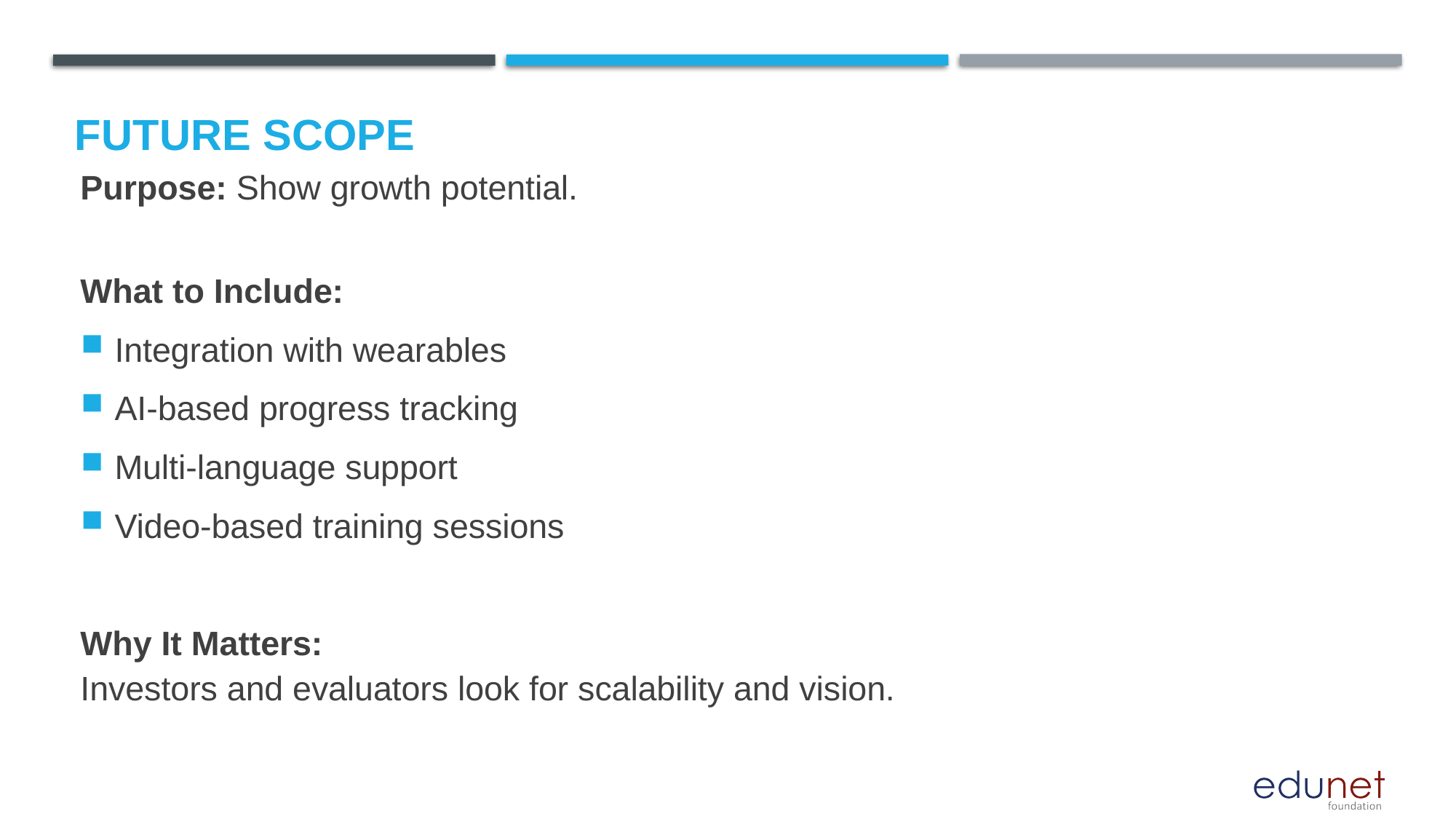

Future scope
Purpose: Show growth potential.
What to Include:
Integration with wearables
AI-based progress tracking
Multi-language support
Video-based training sessions

Why It Matters:
Investors and evaluators look for scalability and vision.